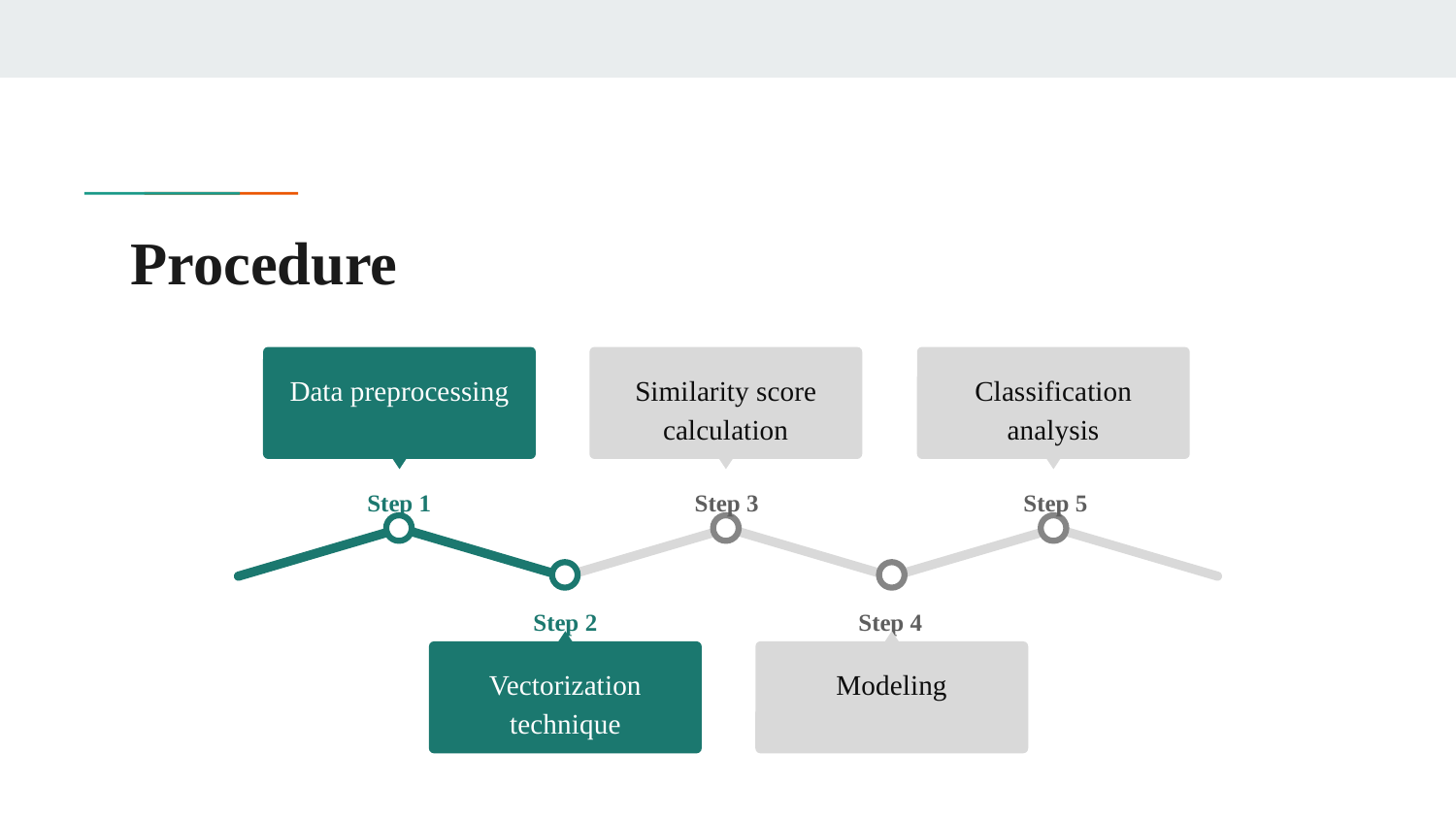

# Procedure

Data preprocessing

Step 1

Similarity score calculation

Step 3

Classification analysis

Step 5

Step 2

Vectorization technique

Step 4

Modeling